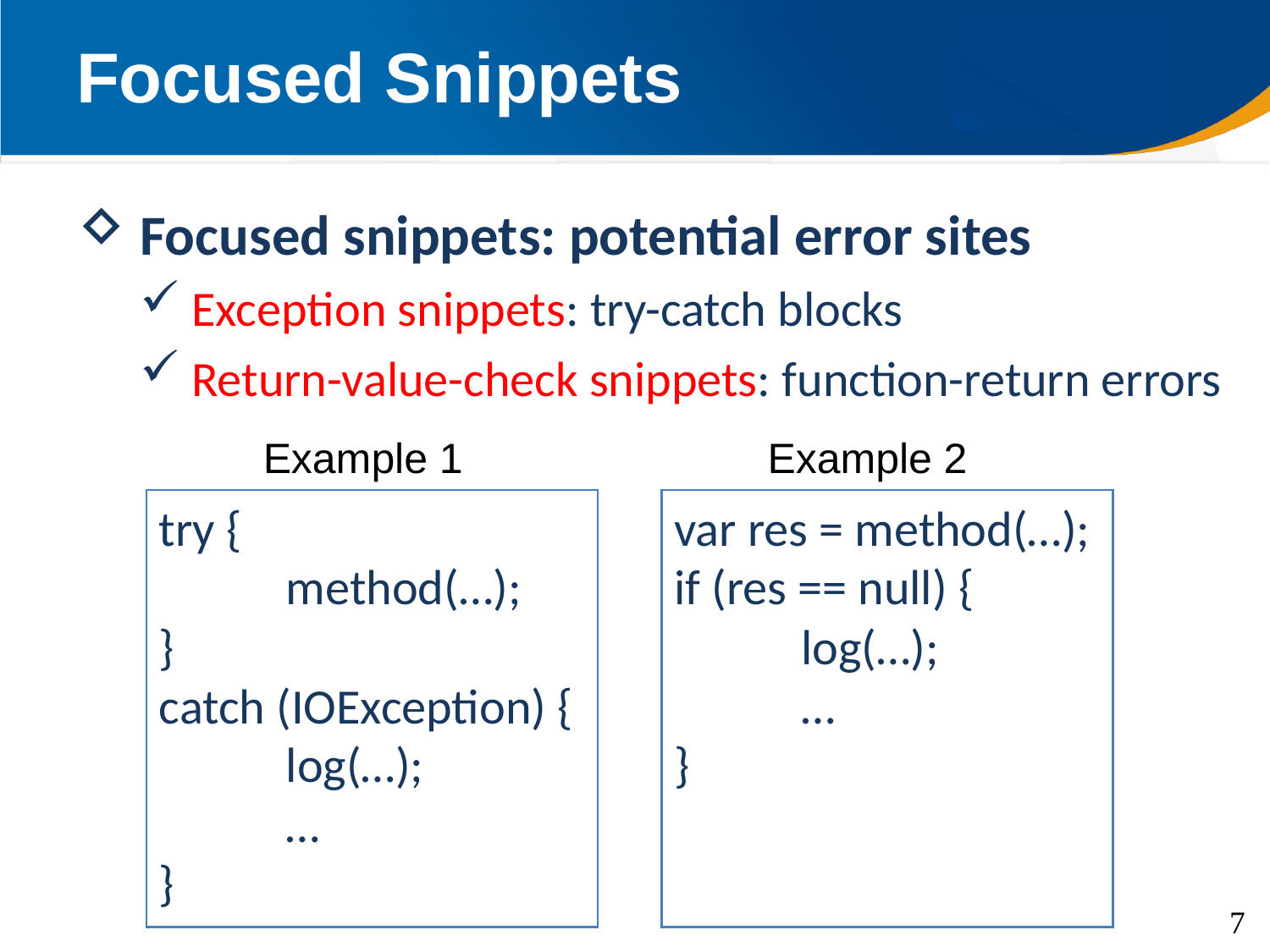

# Focused Snippets
 Focused snippets: potential error sites
 Exception snippets: try-catch blocks
 Return-value-check snippets: function-return errors

Example 1
Example 2
try {
	method(…);
}
catch (IOException) {
	log(…);
	…
}
var res = method(…);
if (res == null) {
	log(…);
	…
}
7